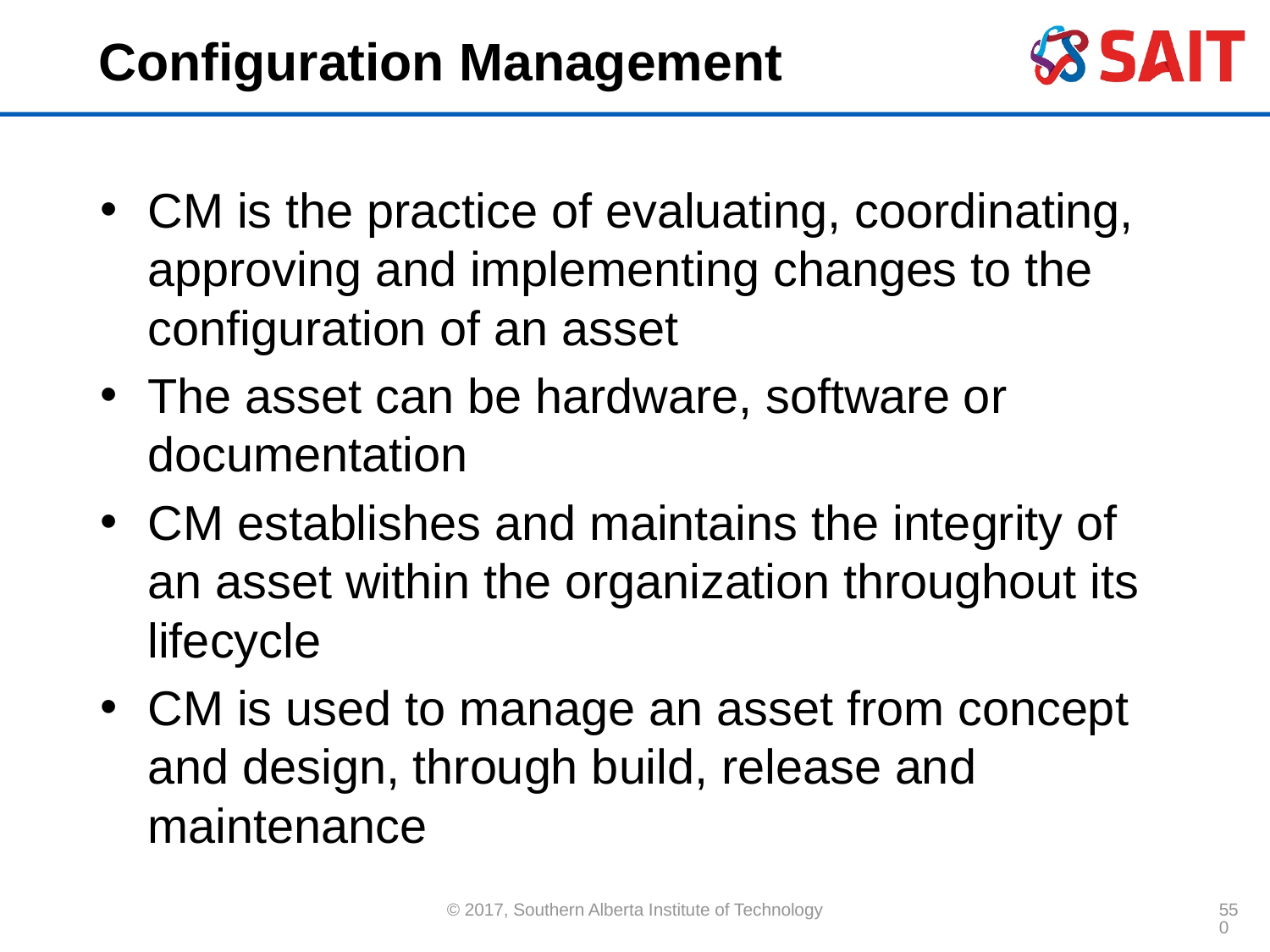

# Configuration Management
CM is the practice of evaluating, coordinating, approving and implementing changes to the configuration of an asset
The asset can be hardware, software or documentation
CM establishes and maintains the integrity of an asset within the organization throughout its lifecycle
CM is used to manage an asset from concept and design, through build, release and maintenance